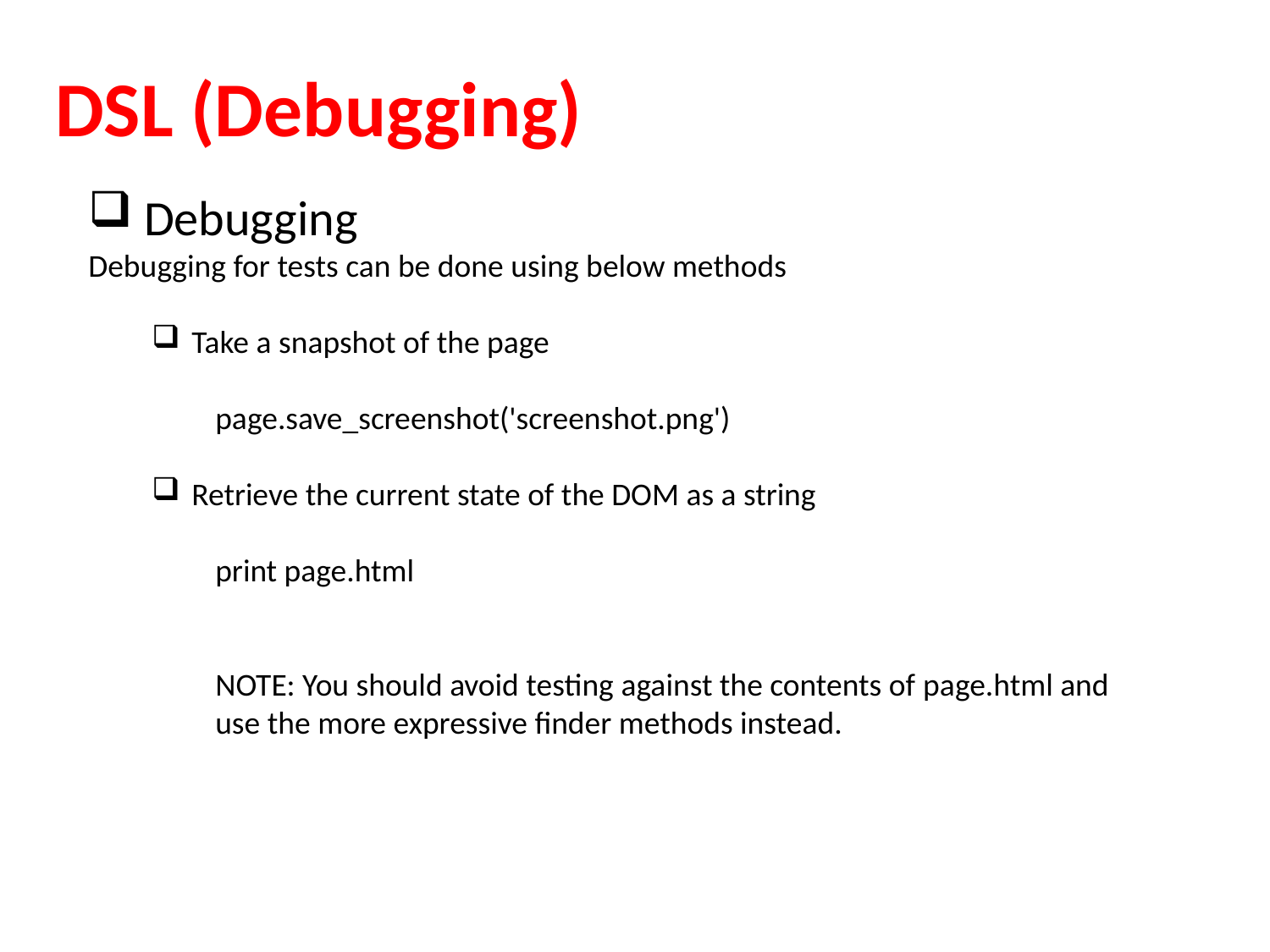

# DSL (Debugging)
 Debugging
Debugging for tests can be done using below methods

Take a snapshot of the page

page.save_screenshot('screenshot.png')

Retrieve the current state of the DOM as a string

print page.html

NOTE: You should avoid testing against the contents of page.html and use the more expressive finder methods instead.